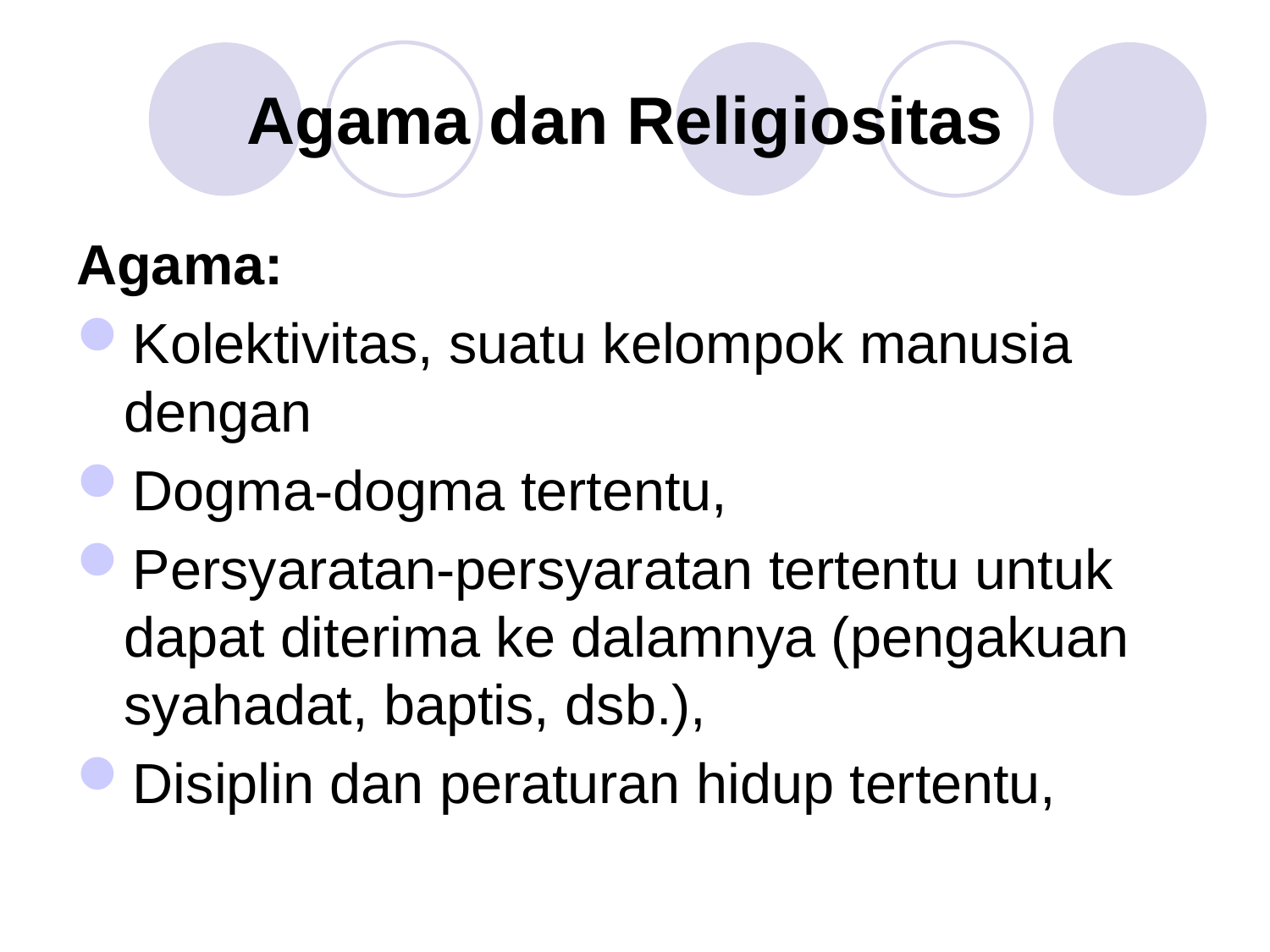

# Agama dan Religiositas
Agama:
Kolektivitas, suatu kelompok manusia dengan
Dogma-dogma tertentu,
Persyaratan-persyaratan tertentu untuk dapat diterima ke dalamnya (pengakuan syahadat, baptis, dsb.),
Disiplin dan peraturan hidup tertentu,